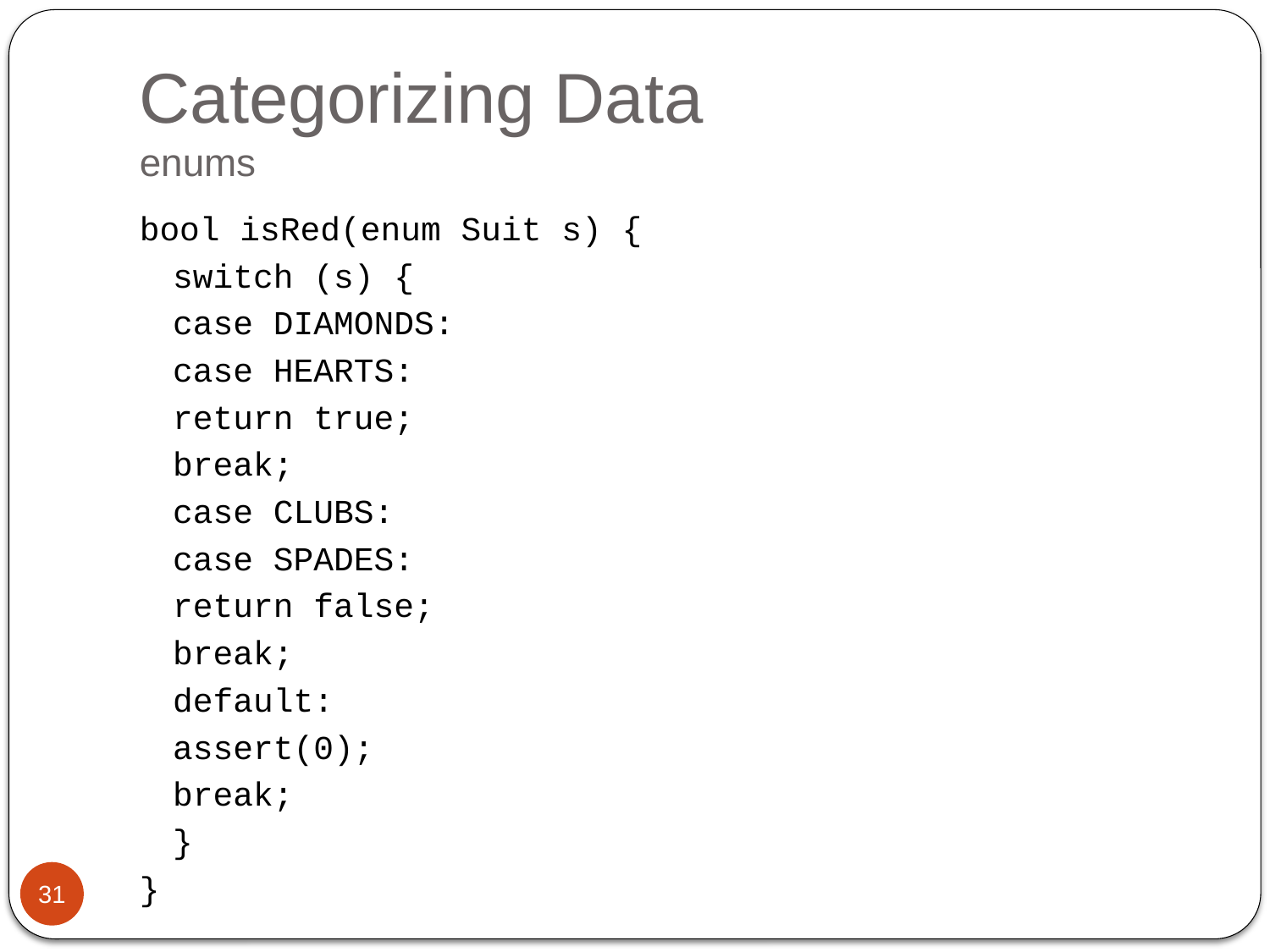

# Categorizing Data enums
bool isRed(enum Suit s) {
	switch (s) {
		case DIAMONDS:
		case HEARTS:
			return true;
			break;
		case CLUBS:
		case SPADES:
			return false;
			break;
		default:
			assert(0);
			break;
	}
}
31